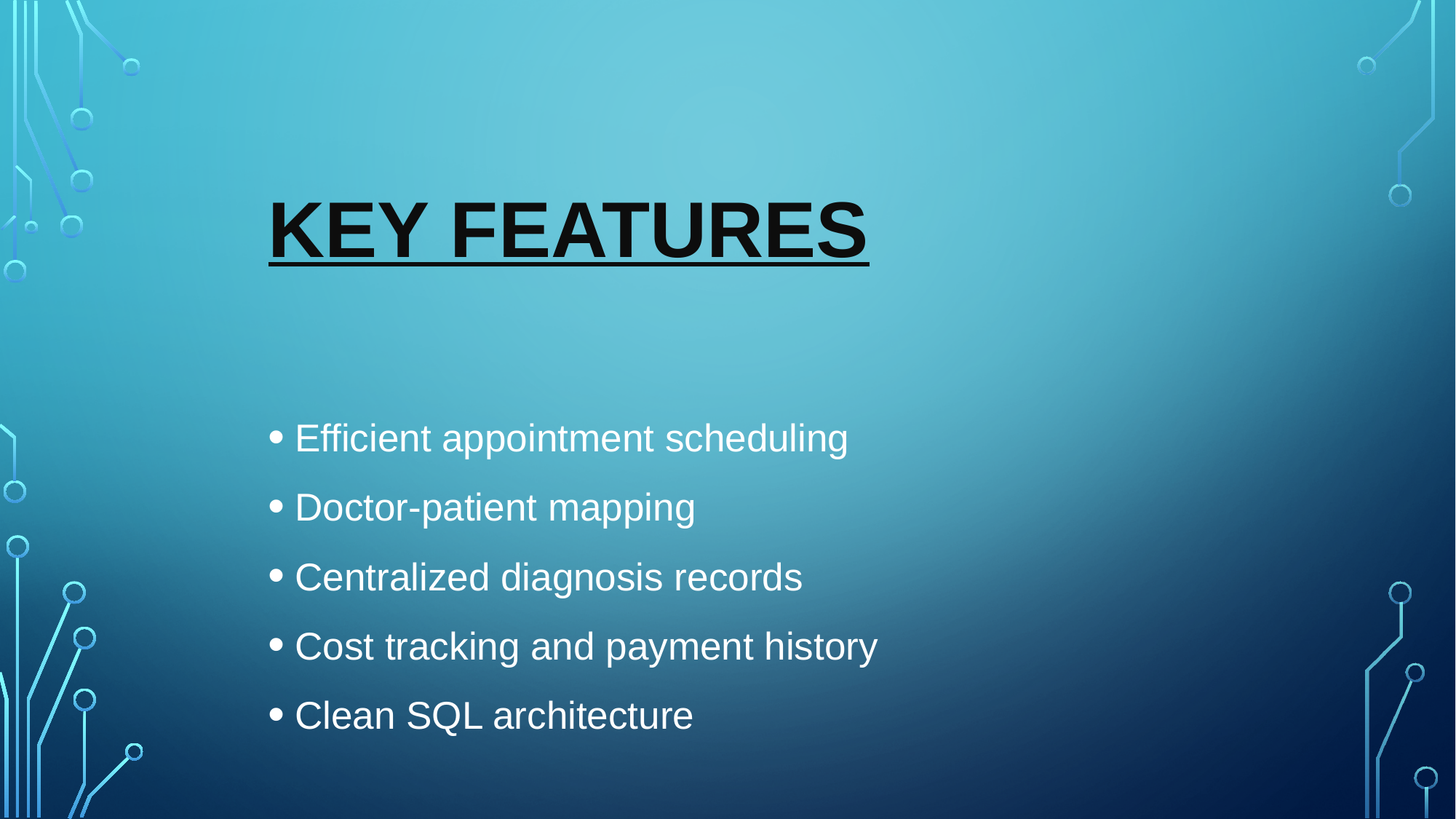

# Key Features
Efficient appointment scheduling
Doctor-patient mapping
Centralized diagnosis records
Cost tracking and payment history
Clean SQL architecture